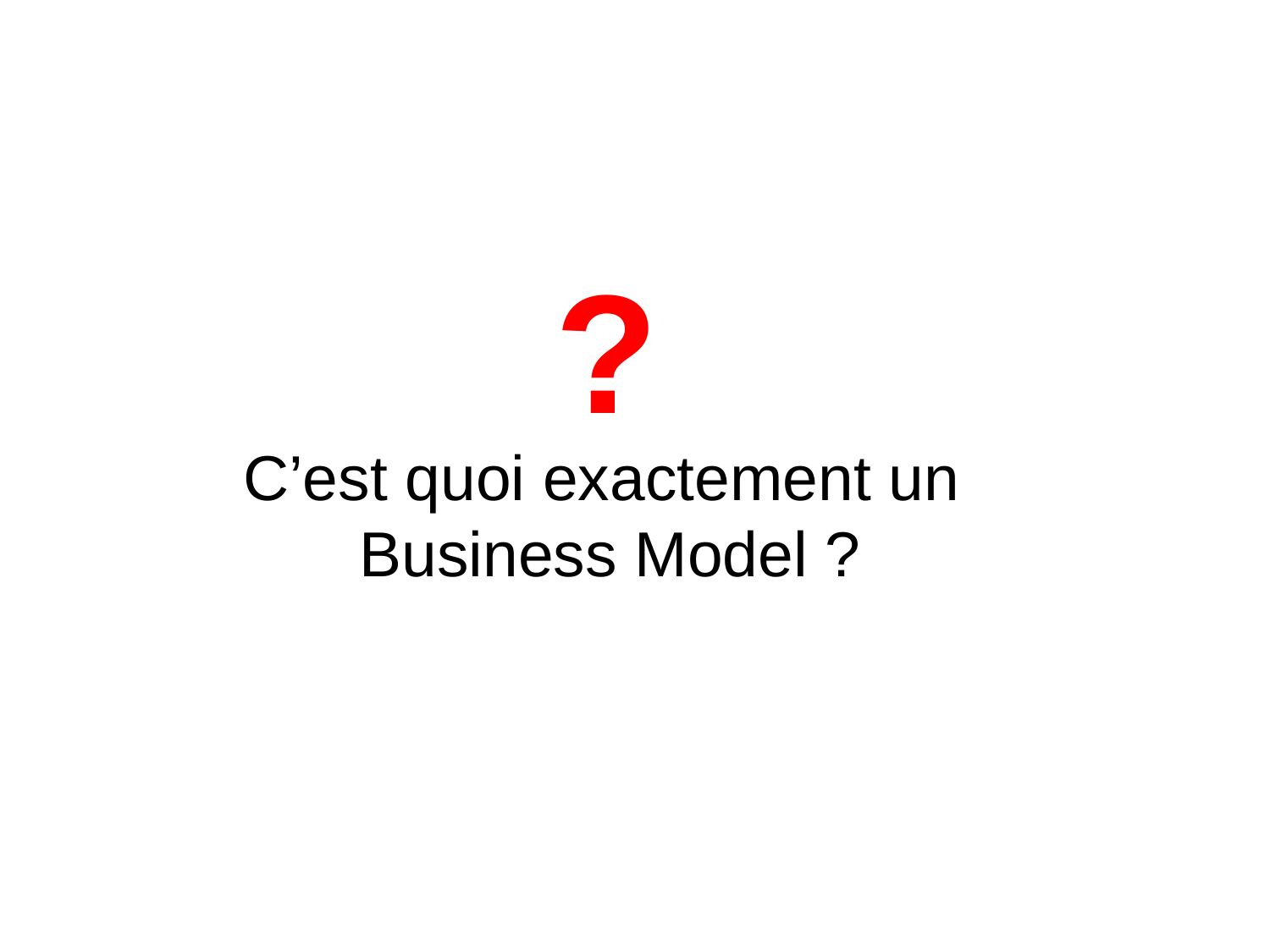

?
C’est quoi exactement un
Business Model ?